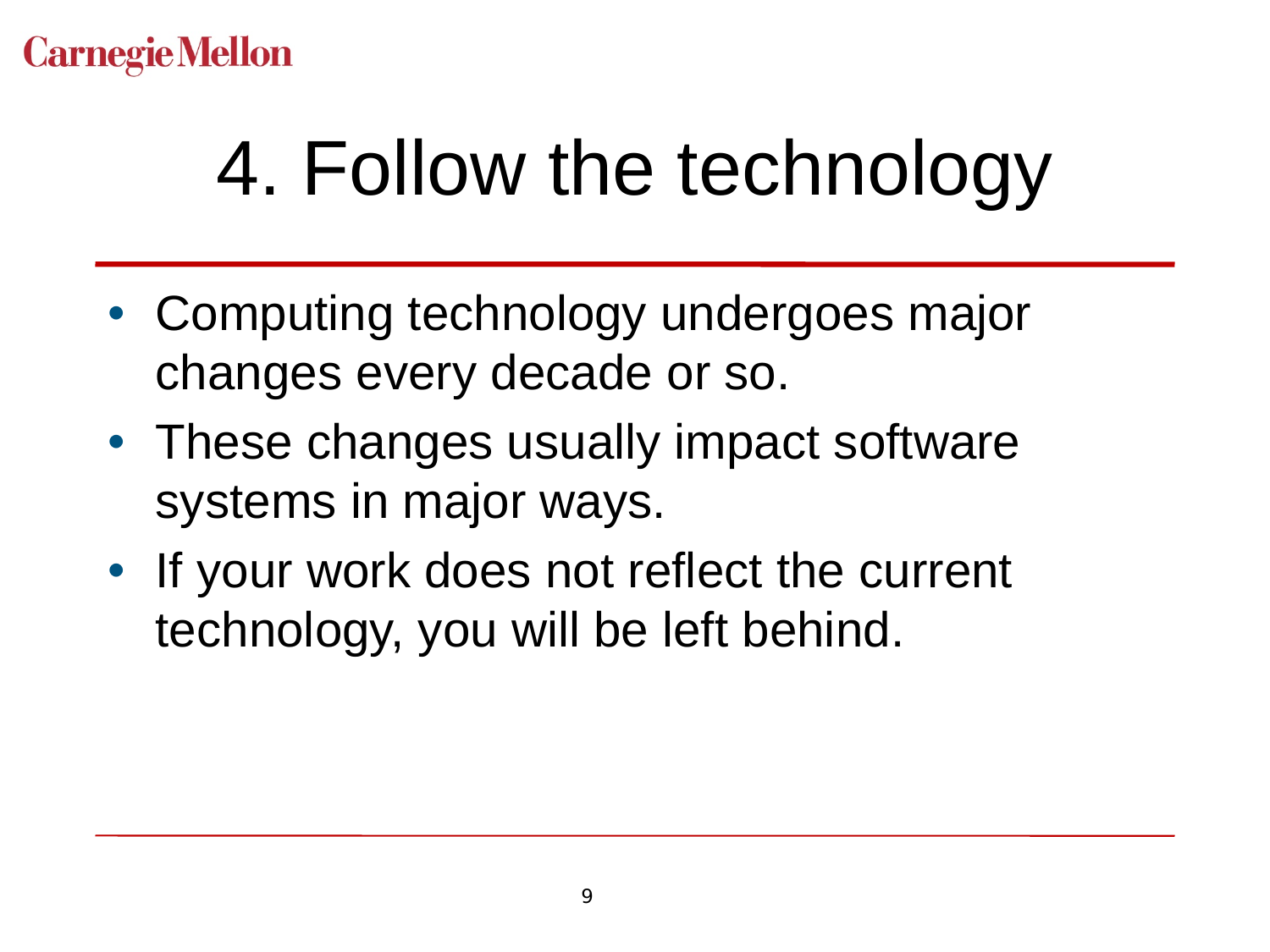

# 4. Follow the technology
Computing technology undergoes major changes every decade or so.
These changes usually impact software systems in major ways.
If your work does not reflect the current technology, you will be left behind.